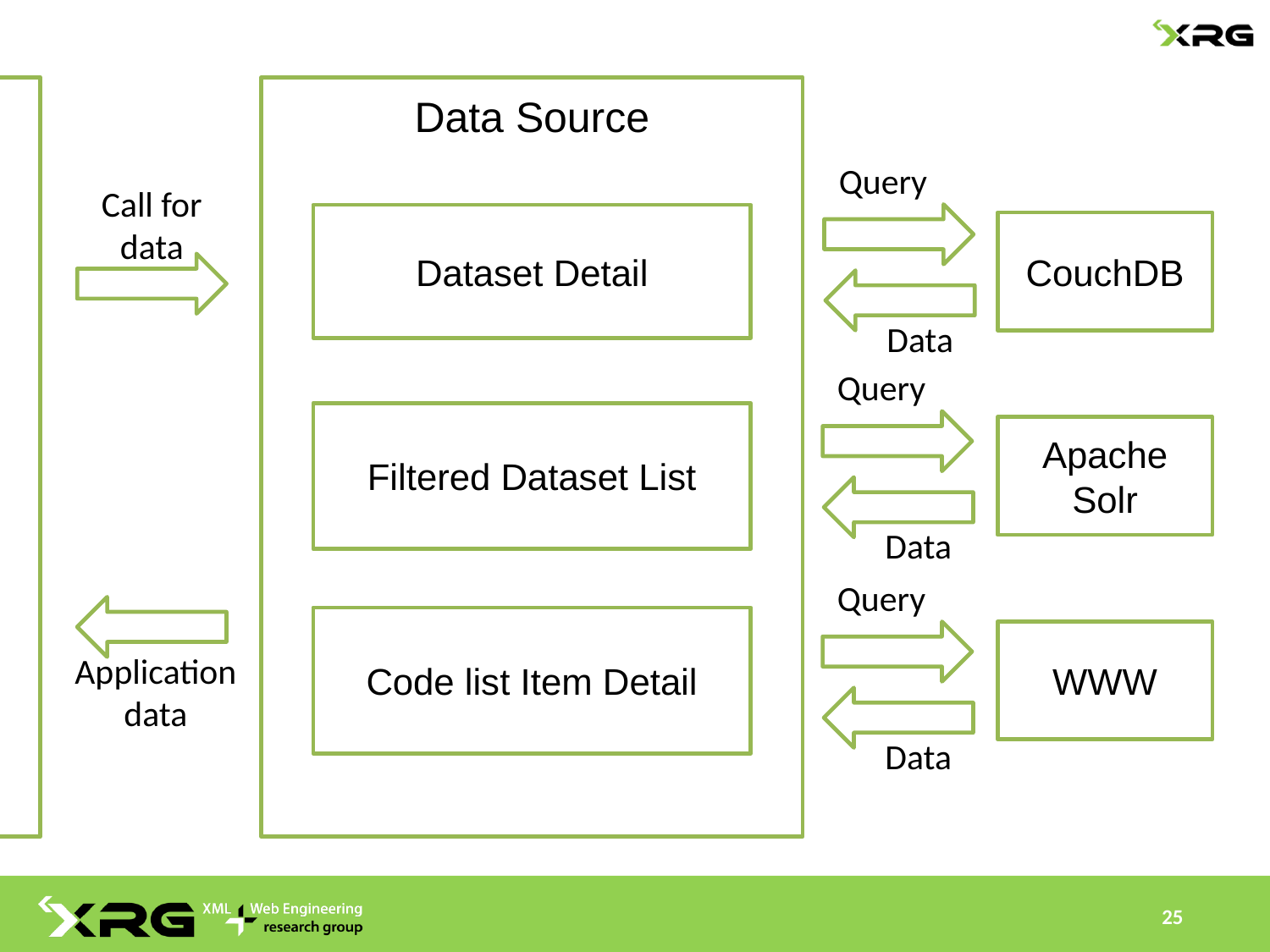

Data Source
Query
Call for data

Dataset Detail
CouchDB

Data
Query
Filtered Dataset List

Apache
Solr

Data
Query

Code list Item Detail
WWW

Application
data

Data
25